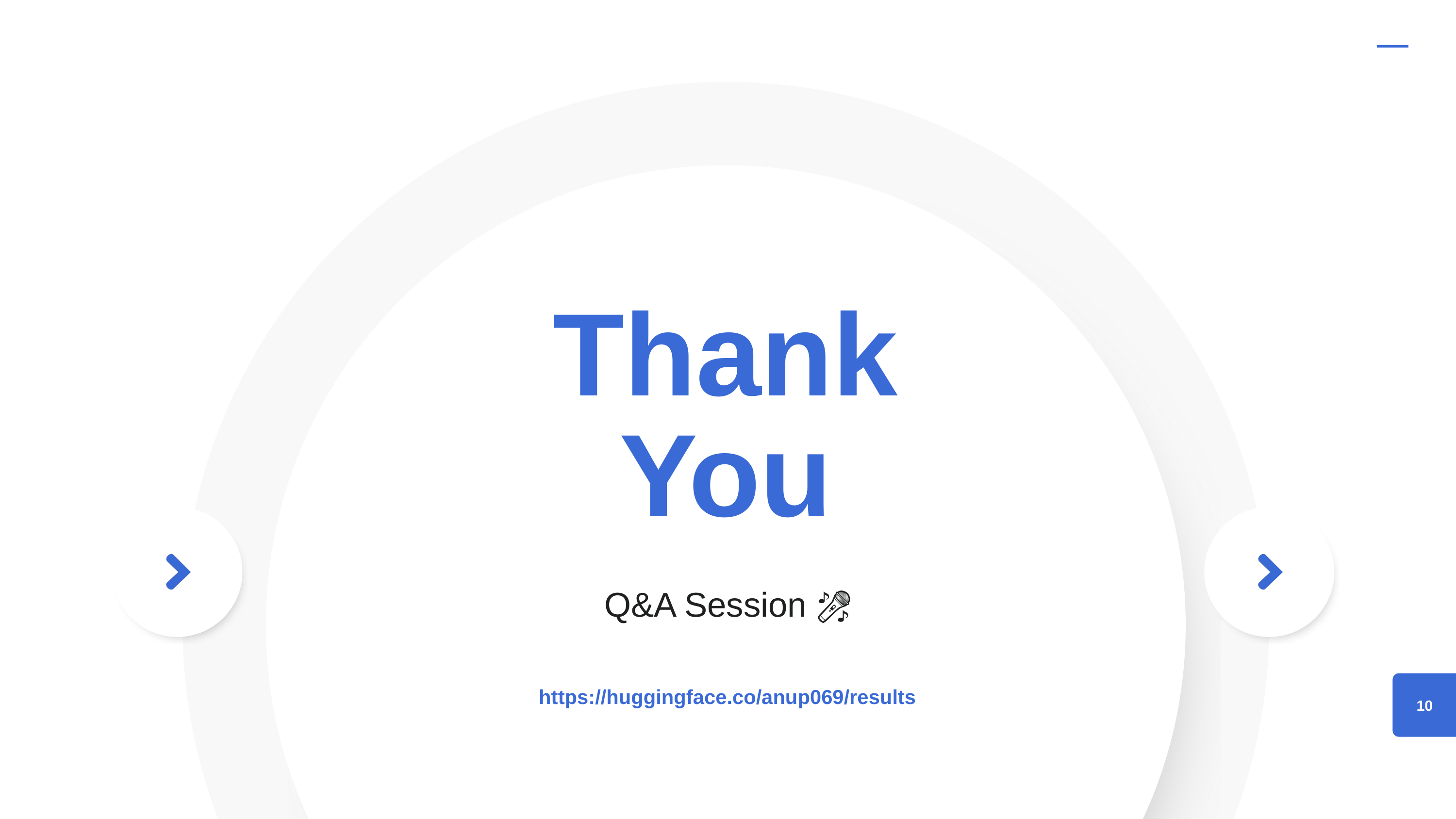

Thank
You

Q&A Session 🎤

https://huggingface.co/anup069/results
10